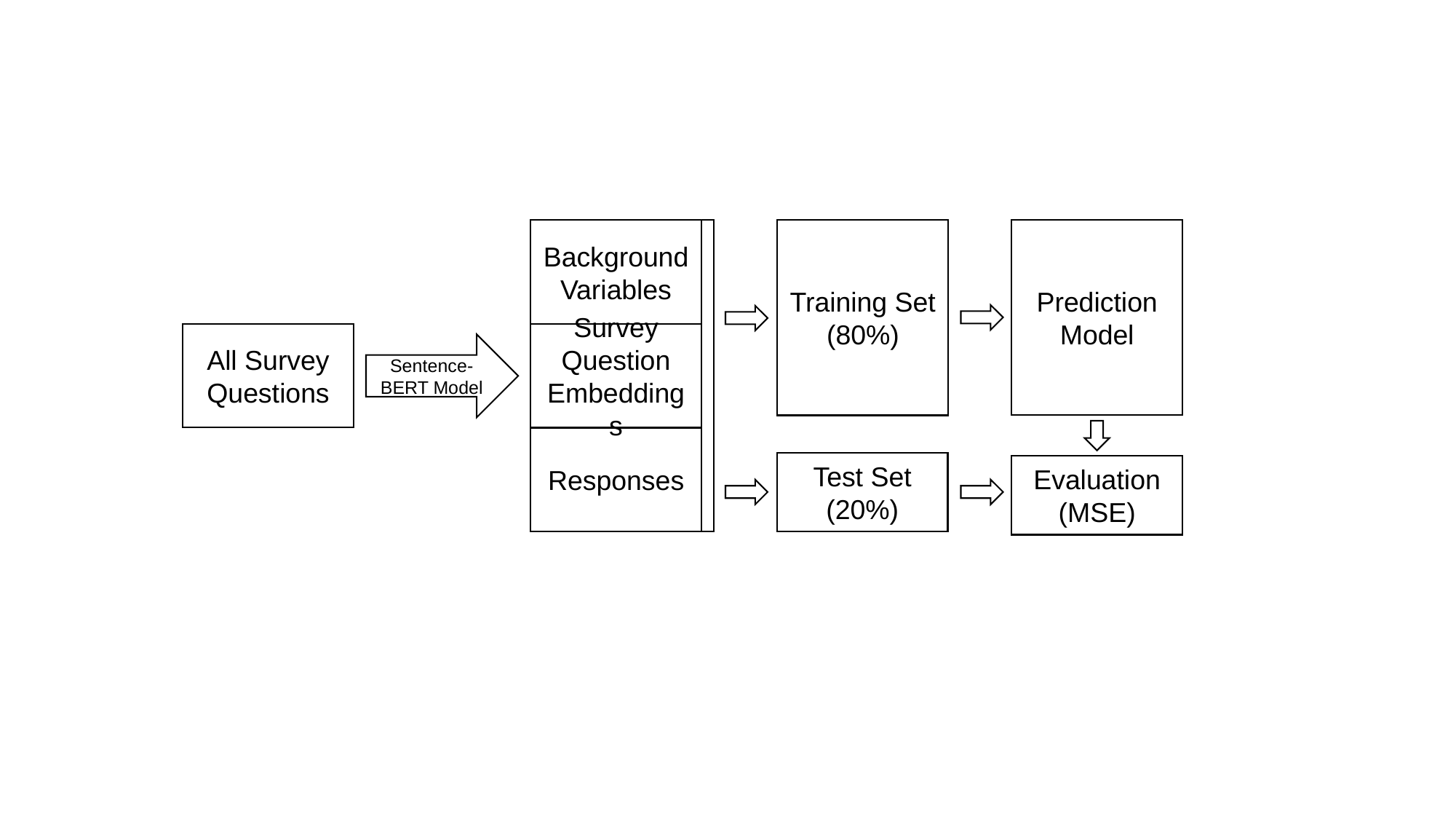

Prediction Model
Training Set (80%)
Background Variables

All Survey Questions
Survey Question Embeddings
Sentence-BERT Model

Responses
Test Set (20%)
Evaluation (MSE)